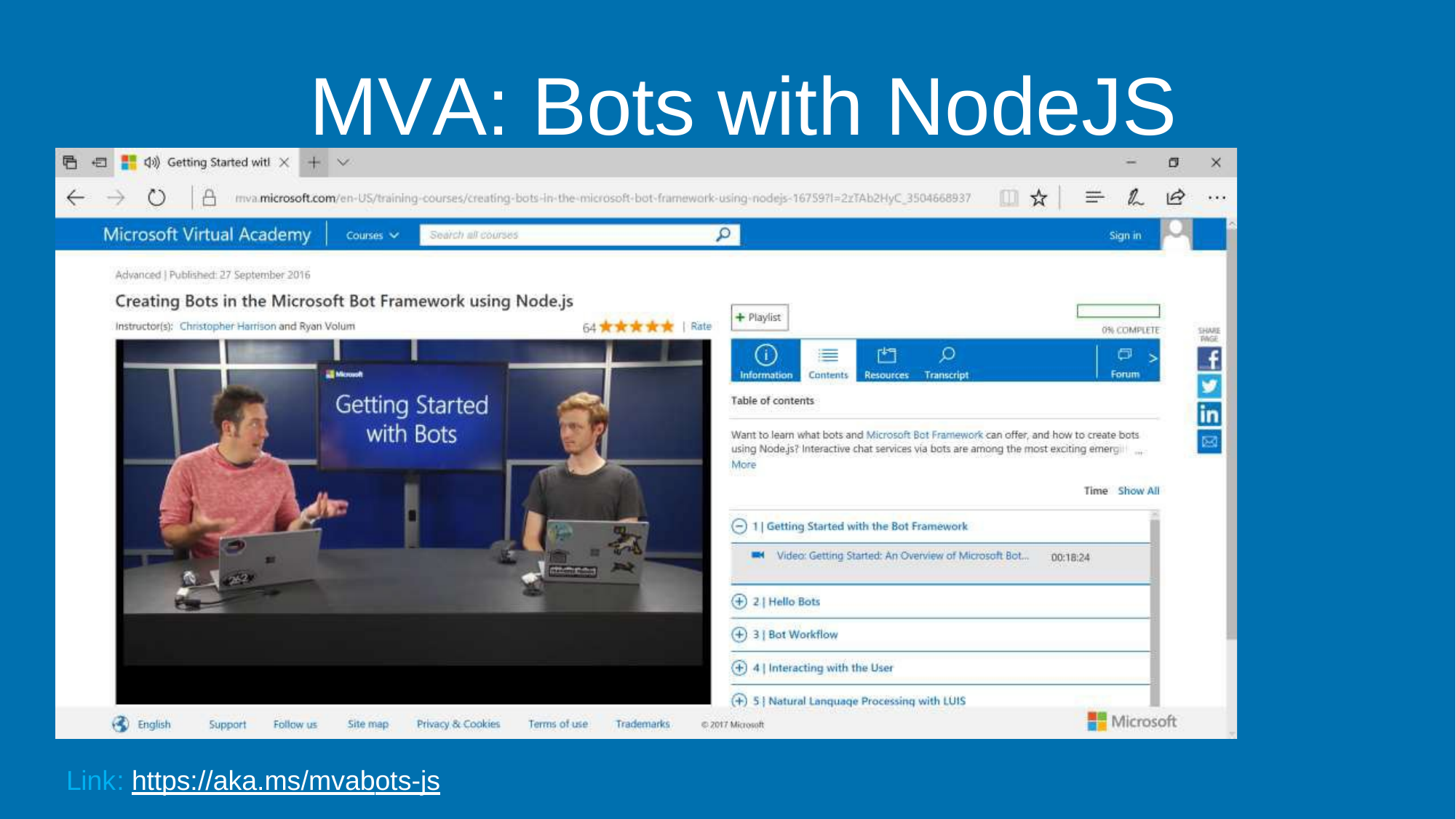

# MVA: Bots with NodeJS

Link: https://aka.ms/mvabots-js